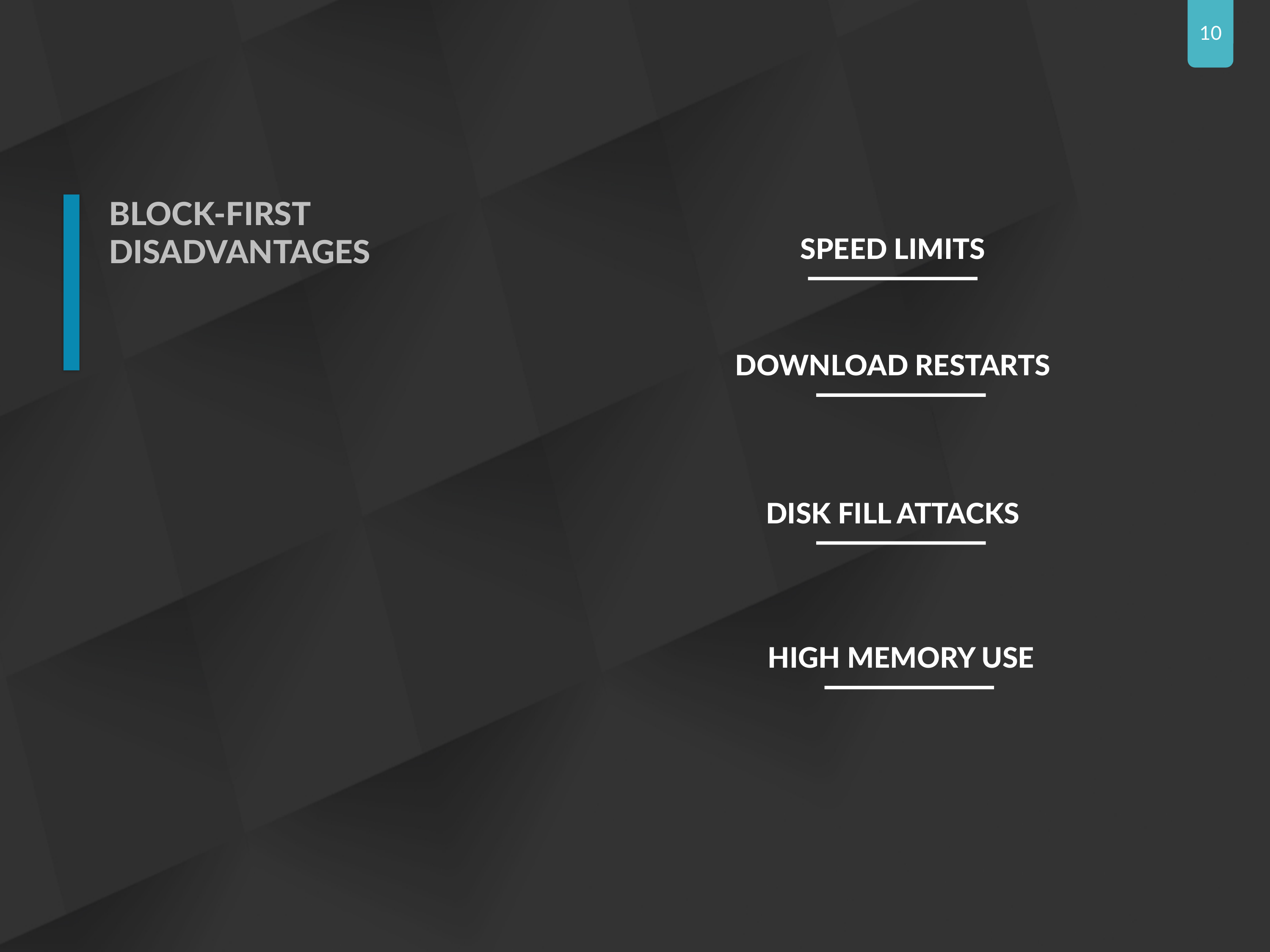

BLOCK-FIRST DISADVANTAGES

SPEED LIMITS

DOWNLOAD RESTARTS

DISK FILL ATTACKS

HIGH MEMORY USE